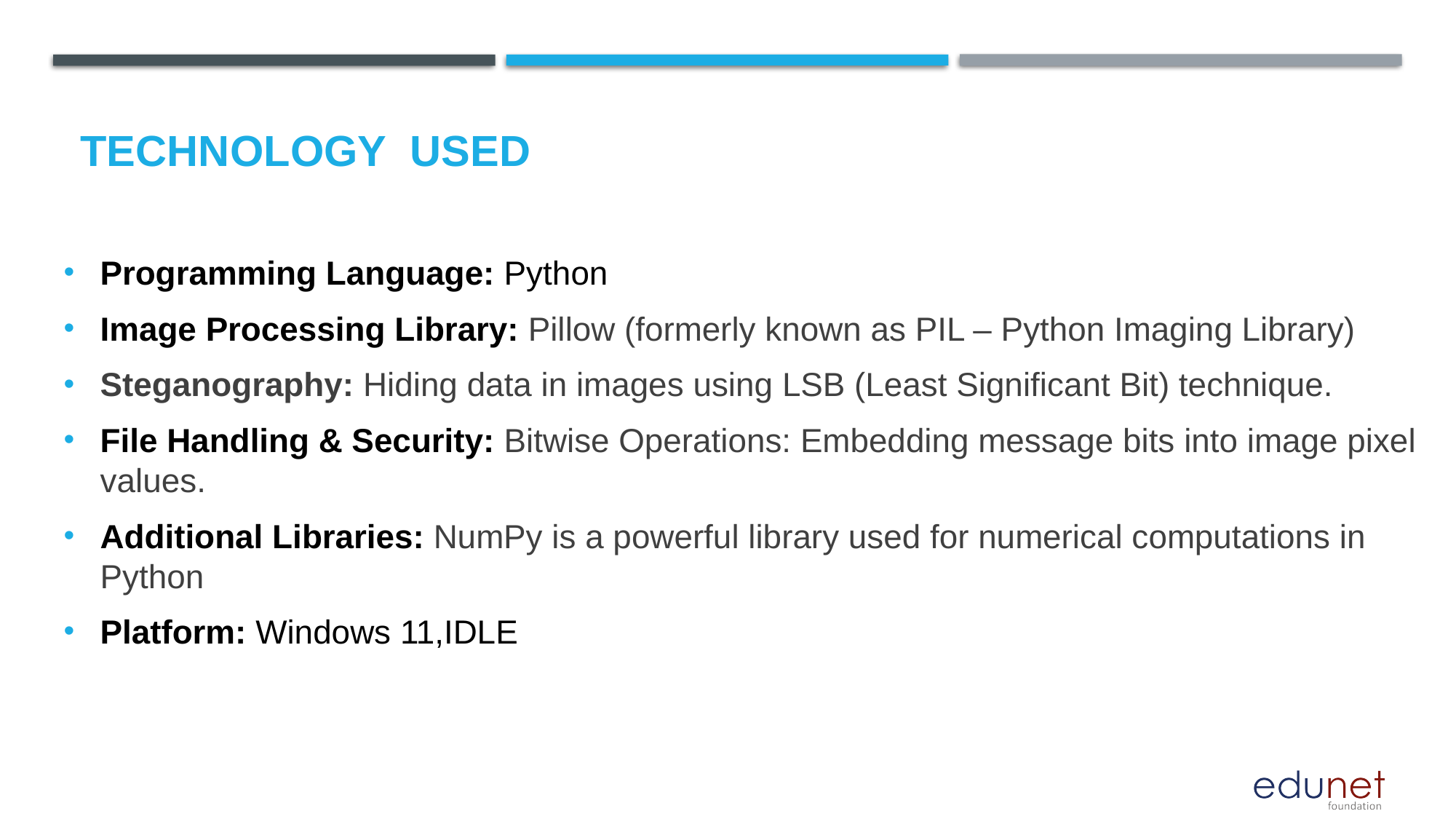

Programming Language: Python
Image Processing Library: Pillow (formerly known as PIL – Python Imaging Library)
Steganography: Hiding data in images using LSB (Least Significant Bit) technique.
File Handling & Security: Bitwise Operations: Embedding message bits into image pixel values.
Additional Libraries: NumPy is a powerful library used for numerical computations in Python
Platform: Windows 11,IDLE
# Technology  used